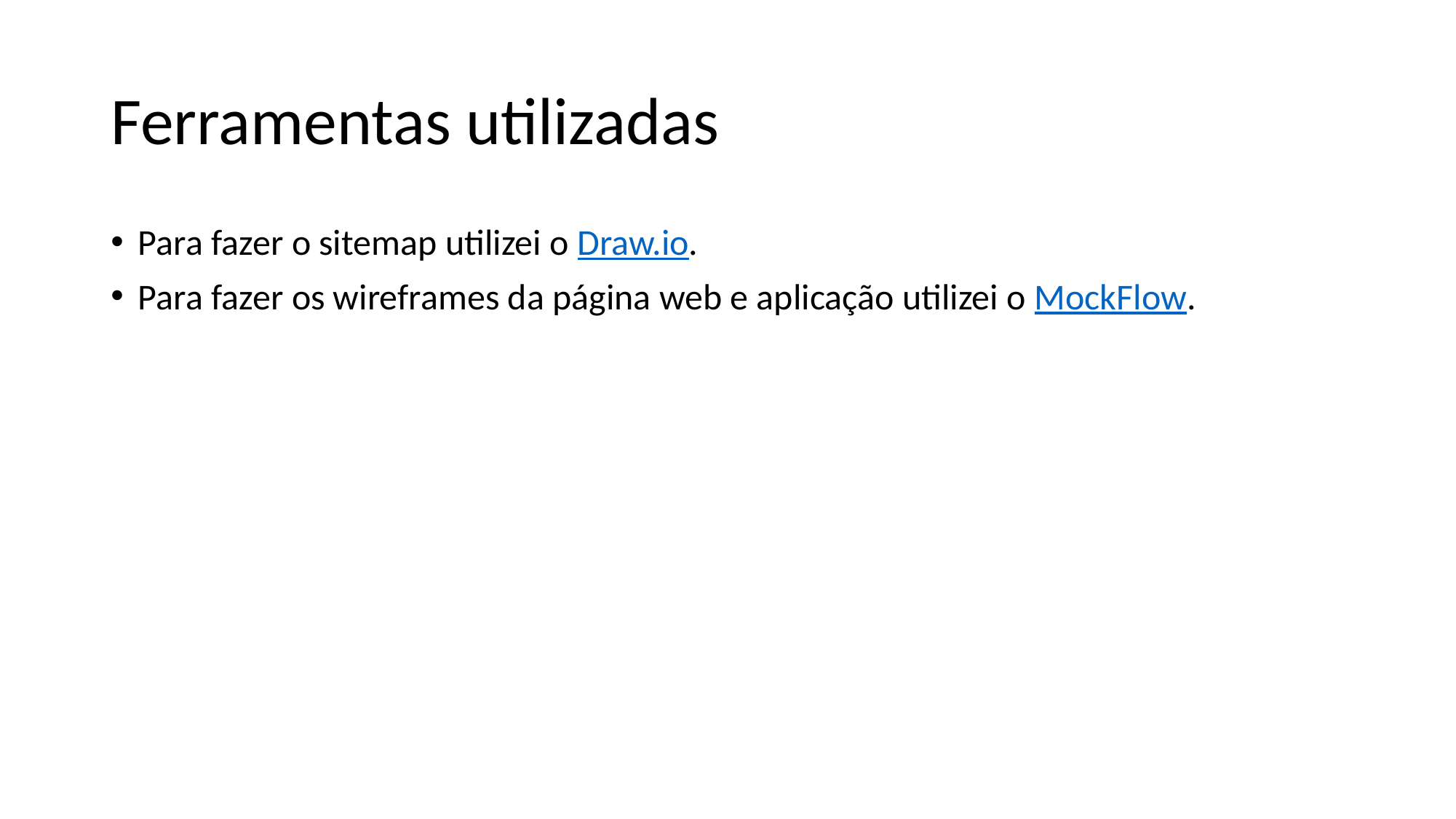

# Ferramentas utilizadas
Para fazer o sitemap utilizei o Draw.io.
Para fazer os wireframes da página web e aplicação utilizei o MockFlow.